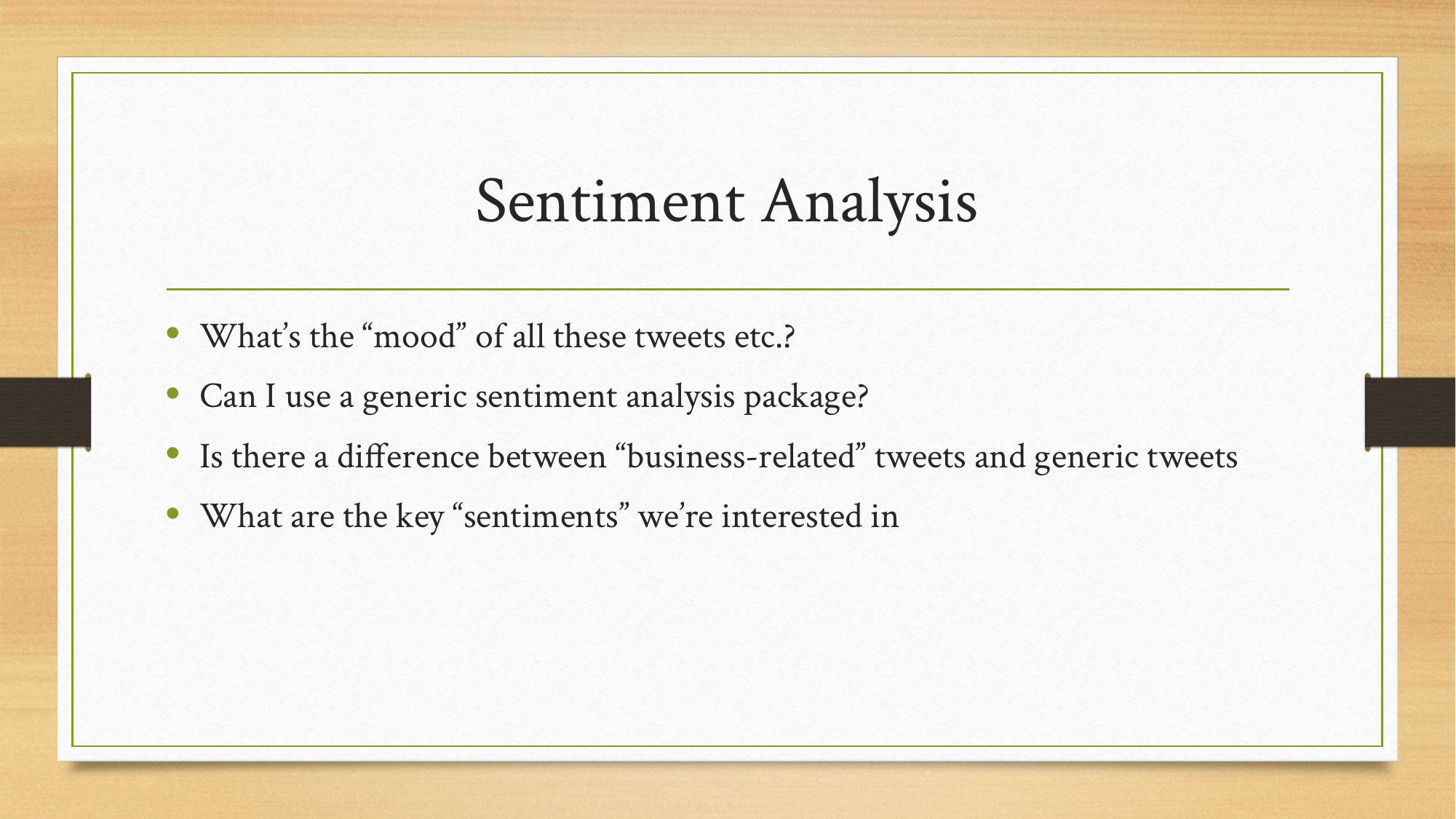

# Sentiment Analysis
What’s the “mood” of all these tweets etc.?
Can I use a generic sentiment analysis package?
Is there a difference between “business-related” tweets and generic tweets
What are the key “sentiments” we’re interested in